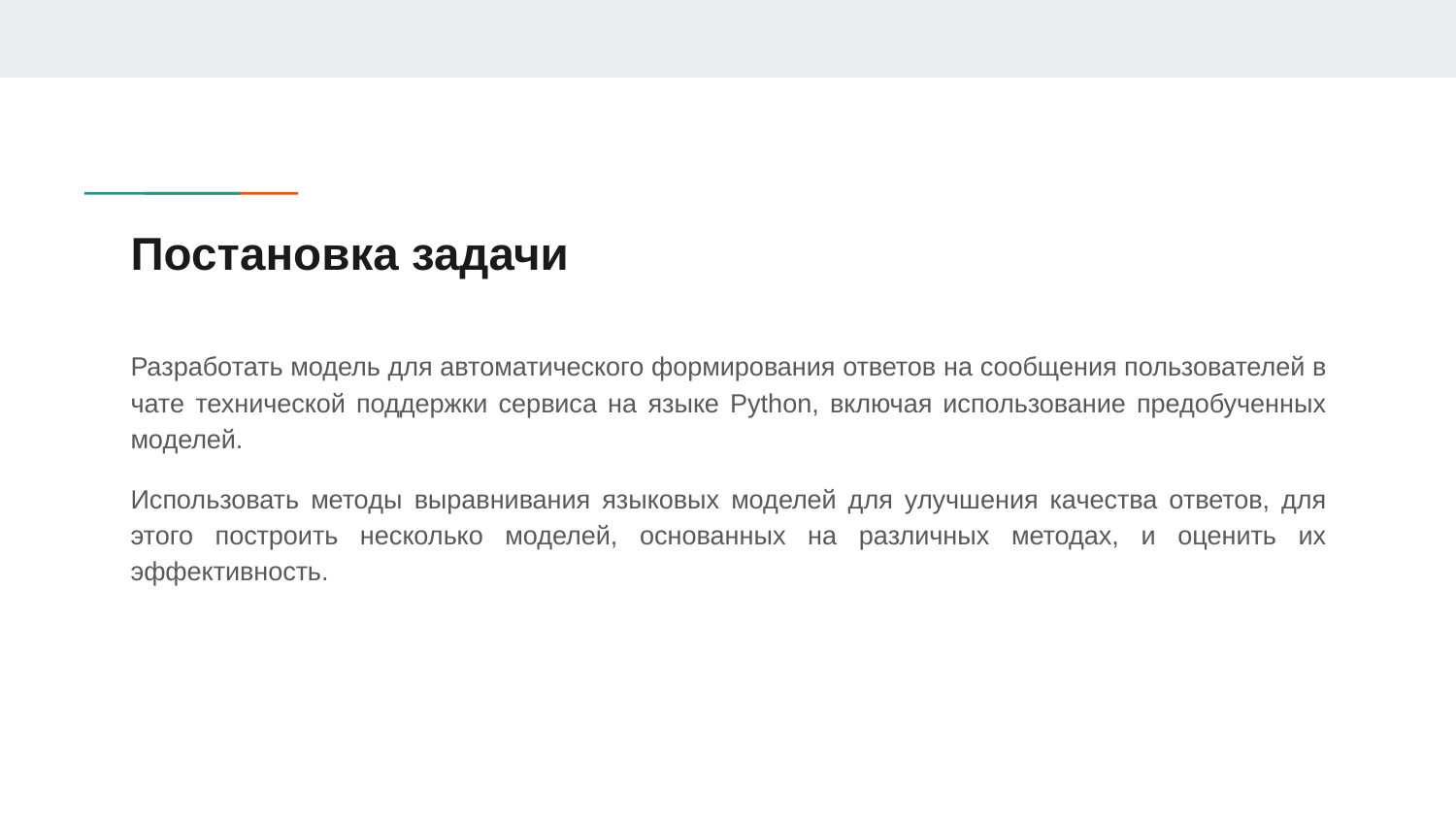

# Постановка задачи
Разработать модель для автоматического формирования ответов на сообщения пользователей в чате технической поддержки сервиса на языке Python, включая использование предобученных моделей.
Использовать методы выравнивания языковых моделей для улучшения качества ответов, для этого построить несколько моделей, основанных на различных методах, и оценить их эффективность.